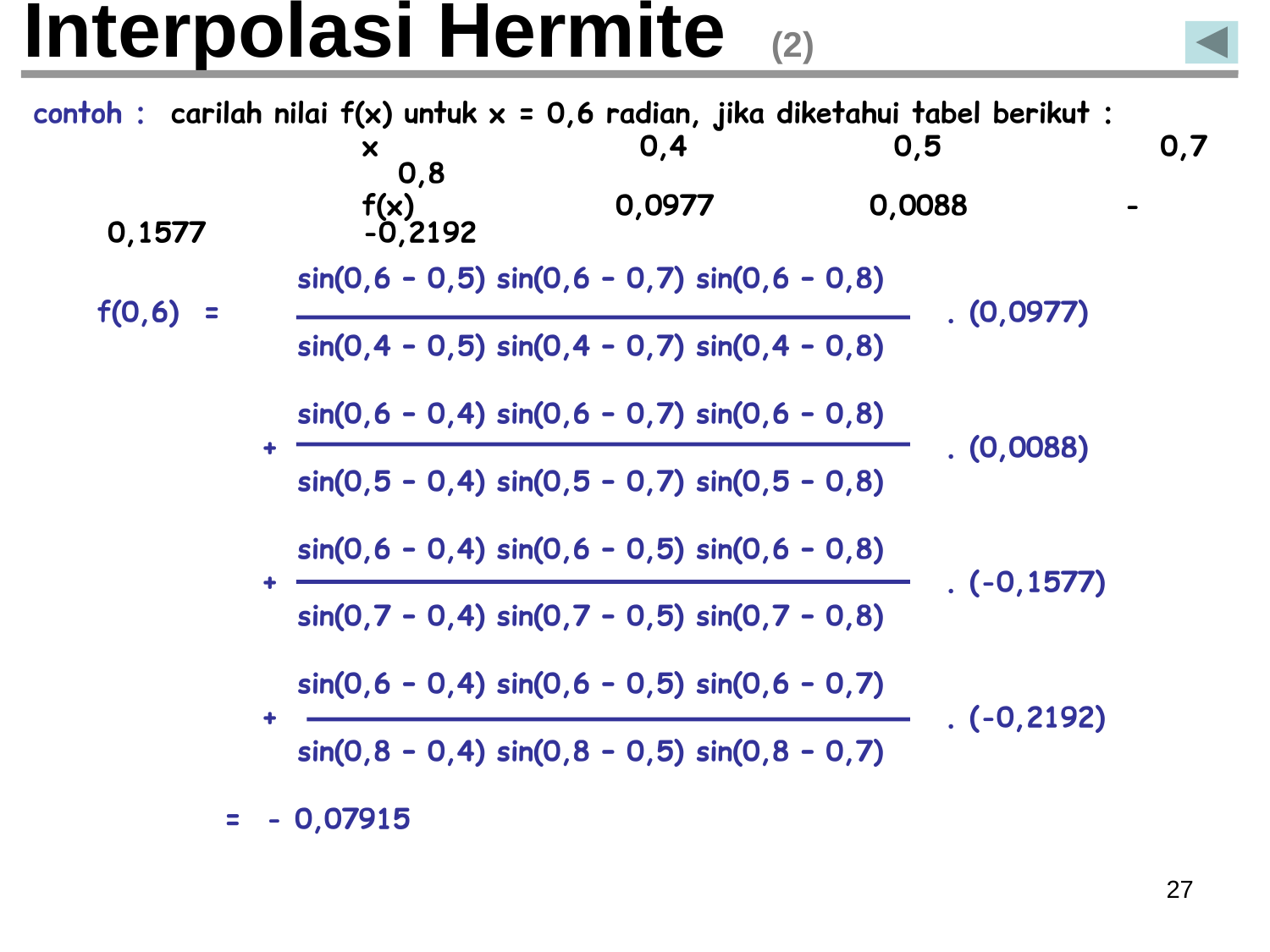

# Interpolasi Hermite     (2)

contoh :  carilah nilai f(x) untuk x = 0,6 radian, jika diketahui tabel berikut :
			x		  0,4		  0,5		   0,7		   0,8
			f(x)		0,0977		0,0088		-0,1577		-0,2192
	      sin(0,6 – 0,5) sin(0,6 – 0,7) sin(0,6 – 0,8)
f(0,6)  = 				     	       . (0,0977)
	      sin(0,4 – 0,5) sin(0,4 – 0,7) sin(0,4 – 0,8)

	      sin(0,6 – 0,4) sin(0,6 – 0,7) sin(0,6 – 0,8)
	   +				     	       . (0,0088)
	      sin(0,5 – 0,4) sin(0,5 – 0,7) sin(0,5 – 0,8)

	      sin(0,6 – 0,4) sin(0,6 – 0,5) sin(0,6 – 0,8)
	   +				     	       . (-0,1577)
	      sin(0,7 – 0,4) sin(0,7 – 0,5) sin(0,7 – 0,8)

	      sin(0,6 – 0,4) sin(0,6 – 0,5) sin(0,6 – 0,7)
	   +				     	       . (-0,2192)
	      sin(0,8 – 0,4) sin(0,8 – 0,5) sin(0,8 – 0,7)

	=  - 0,07915

27